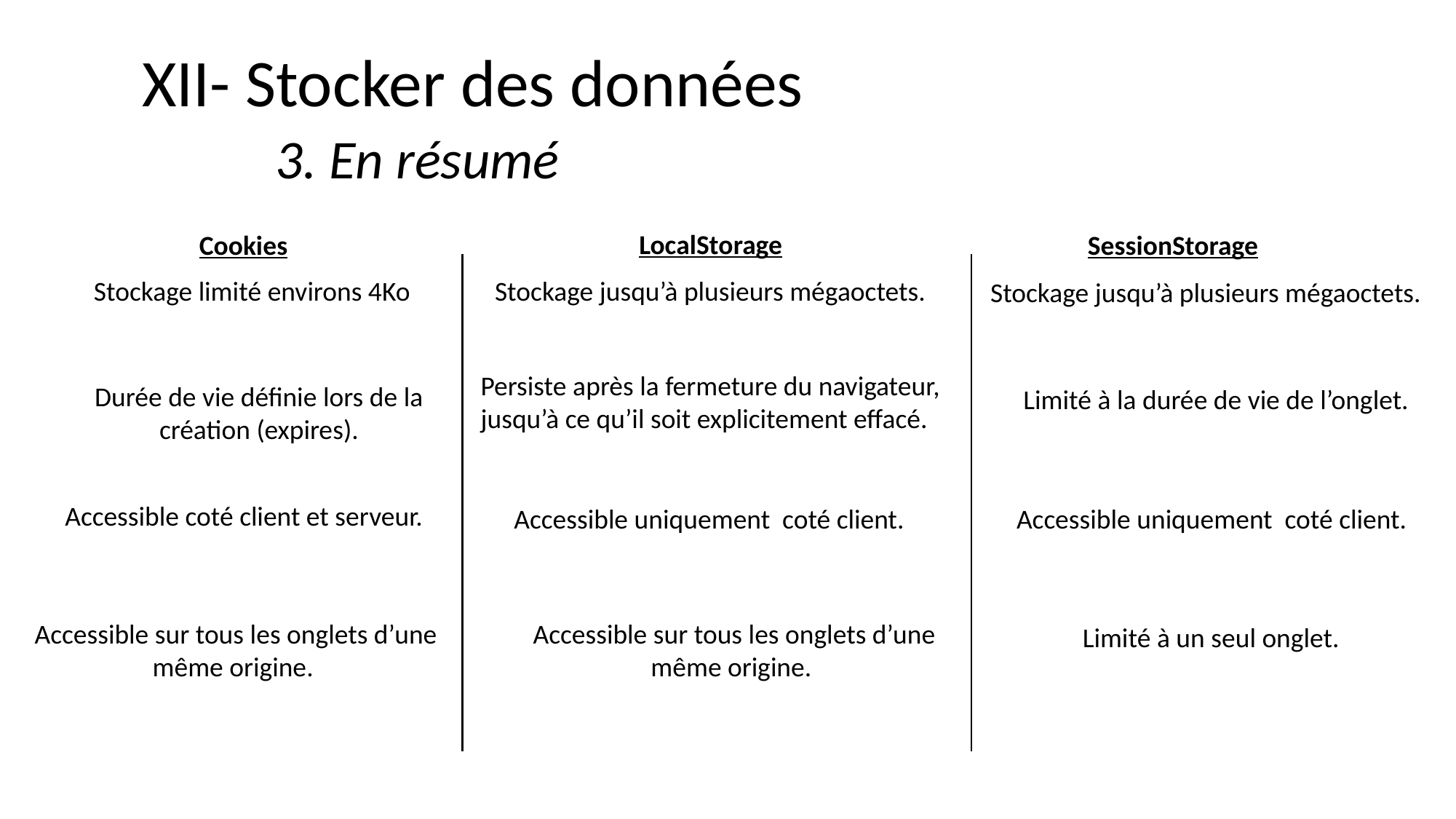

# XII- Stocker des données 3. En résumé
LocalStorage
Cookies
SessionStorage
Stockage limité environs 4Ko
Stockage jusqu’à plusieurs mégaoctets.
Stockage jusqu’à plusieurs mégaoctets.
Persiste après la fermeture du navigateur, jusqu’à ce qu’il soit explicitement effacé.
Durée de vie définie lors de la création (expires).
Limité à la durée de vie de l’onglet.
Accessible coté client et serveur.
Accessible uniquement  coté client.
Accessible uniquement  coté client.
Accessible sur tous les onglets d’une même origine.
Accessible sur tous les onglets d’une même origine.
Limité à un seul onglet.